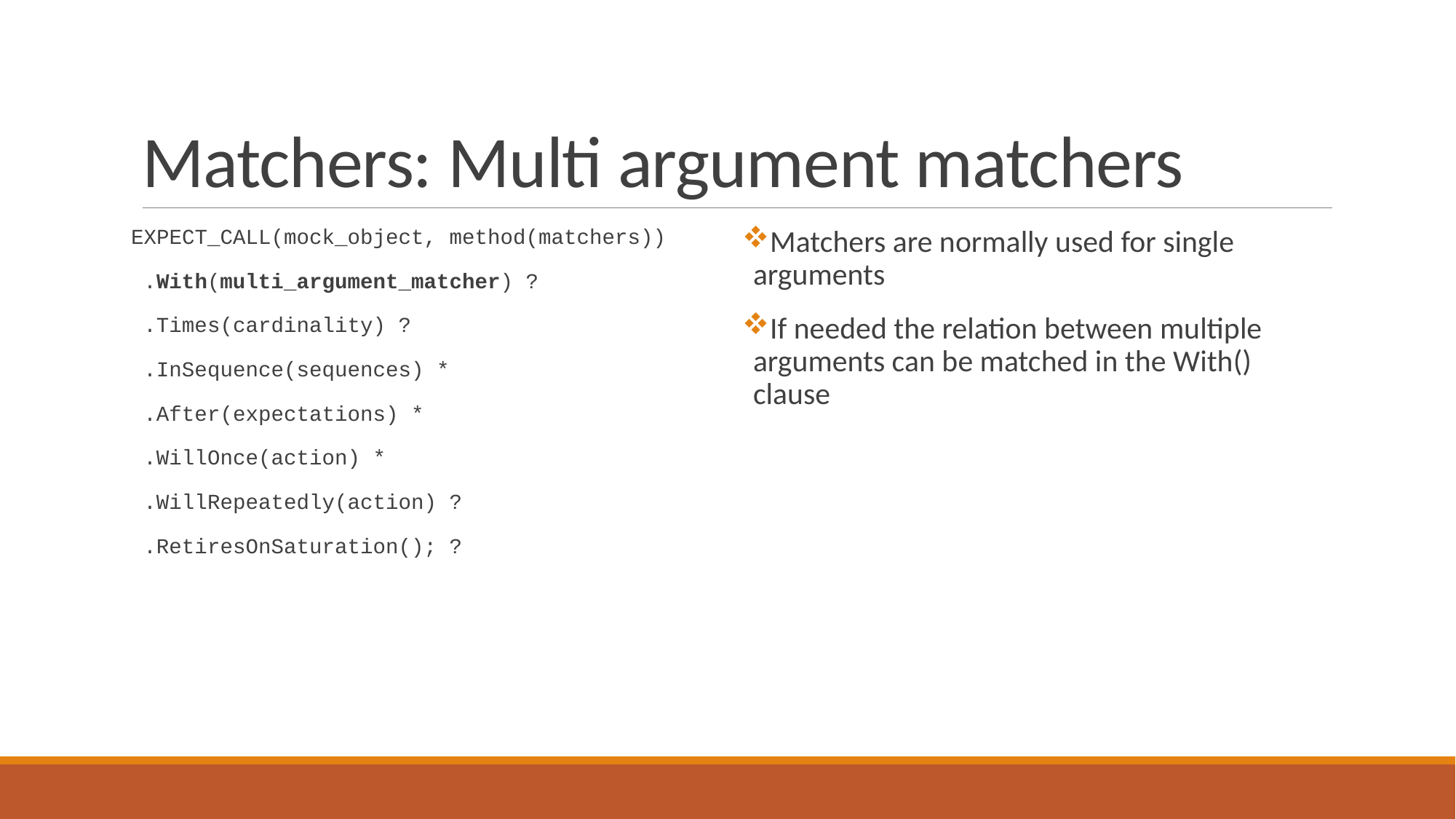

# Matchers: Multi argument matchers
EXPECT_CALL(mock_object, method(matchers))
 .With(multi_argument_matcher) ?
 .Times(cardinality) ?
 .InSequence(sequences) *
 .After(expectations) *
 .WillOnce(action) *
 .WillRepeatedly(action) ?
 .RetiresOnSaturation(); ?

Matchers are normally used for single arguments
If needed the relation between multiple arguments can be matched in the With() clause